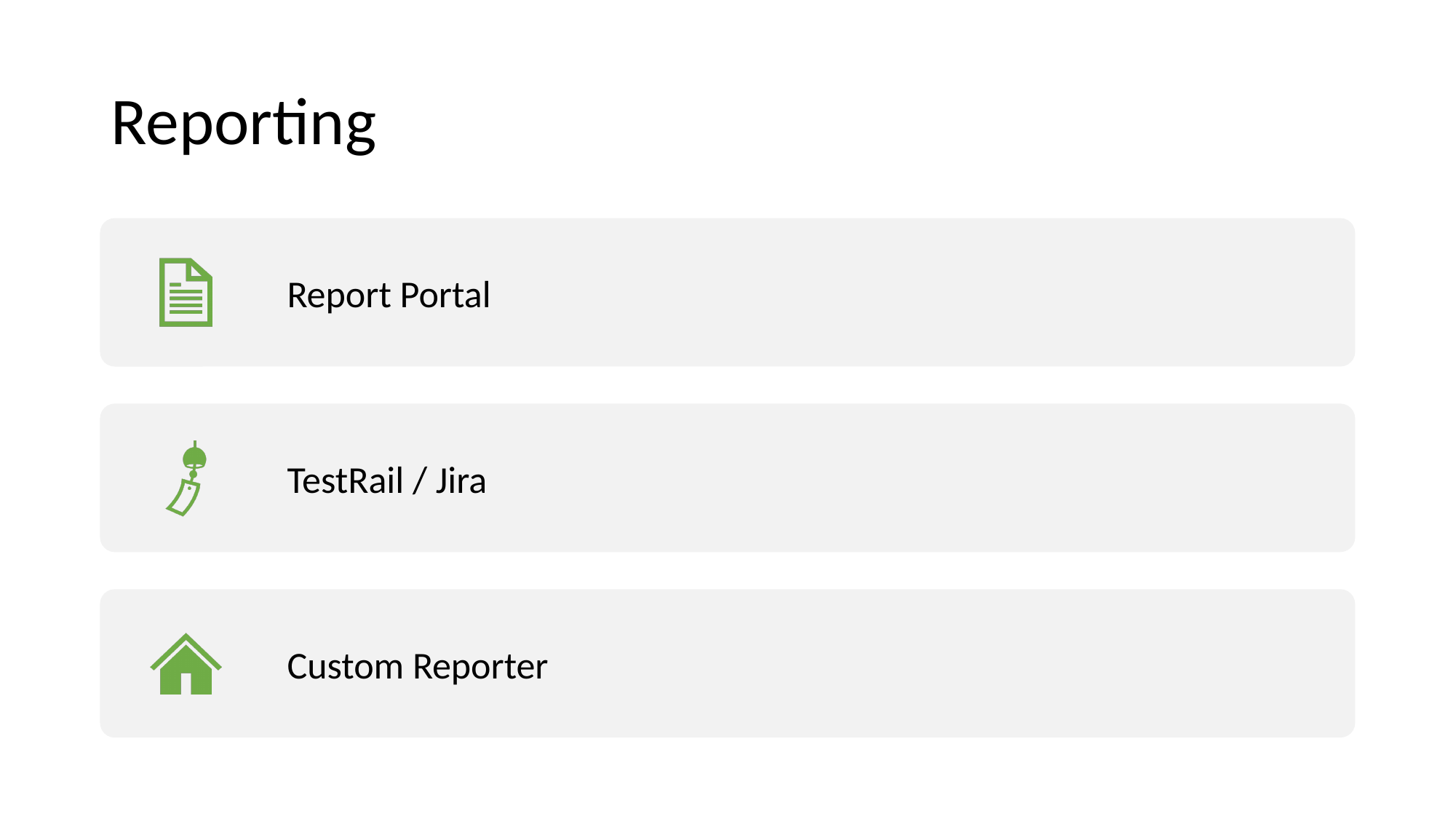

# Reporting
Report Portal
TestRail / Jira
Custom Reporter